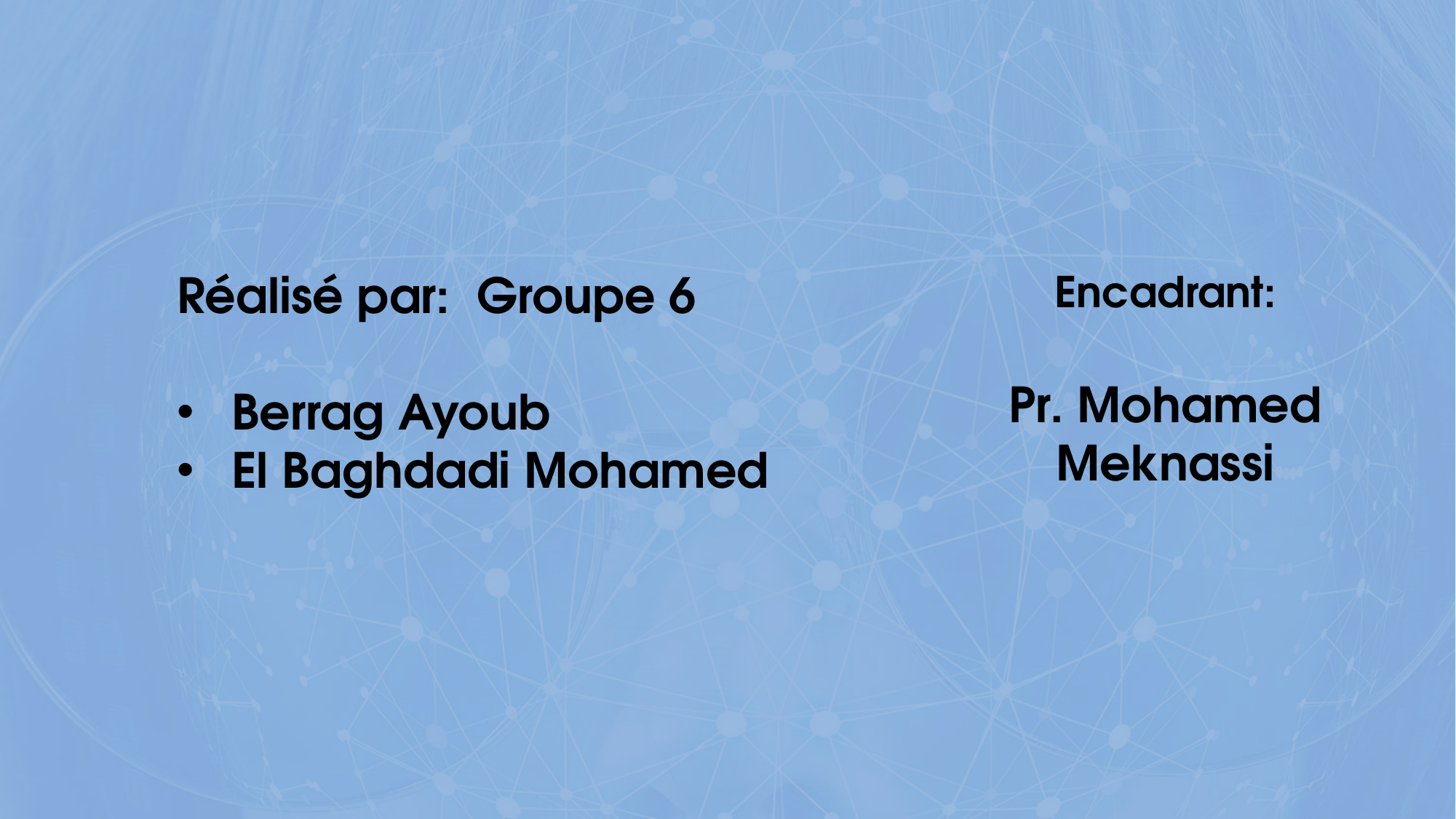

Réalisé par:  Groupe 6

Berrag Ayoub
El Baghdadi Mohamed
Encadrant:

Pr. Mohamed Meknassi